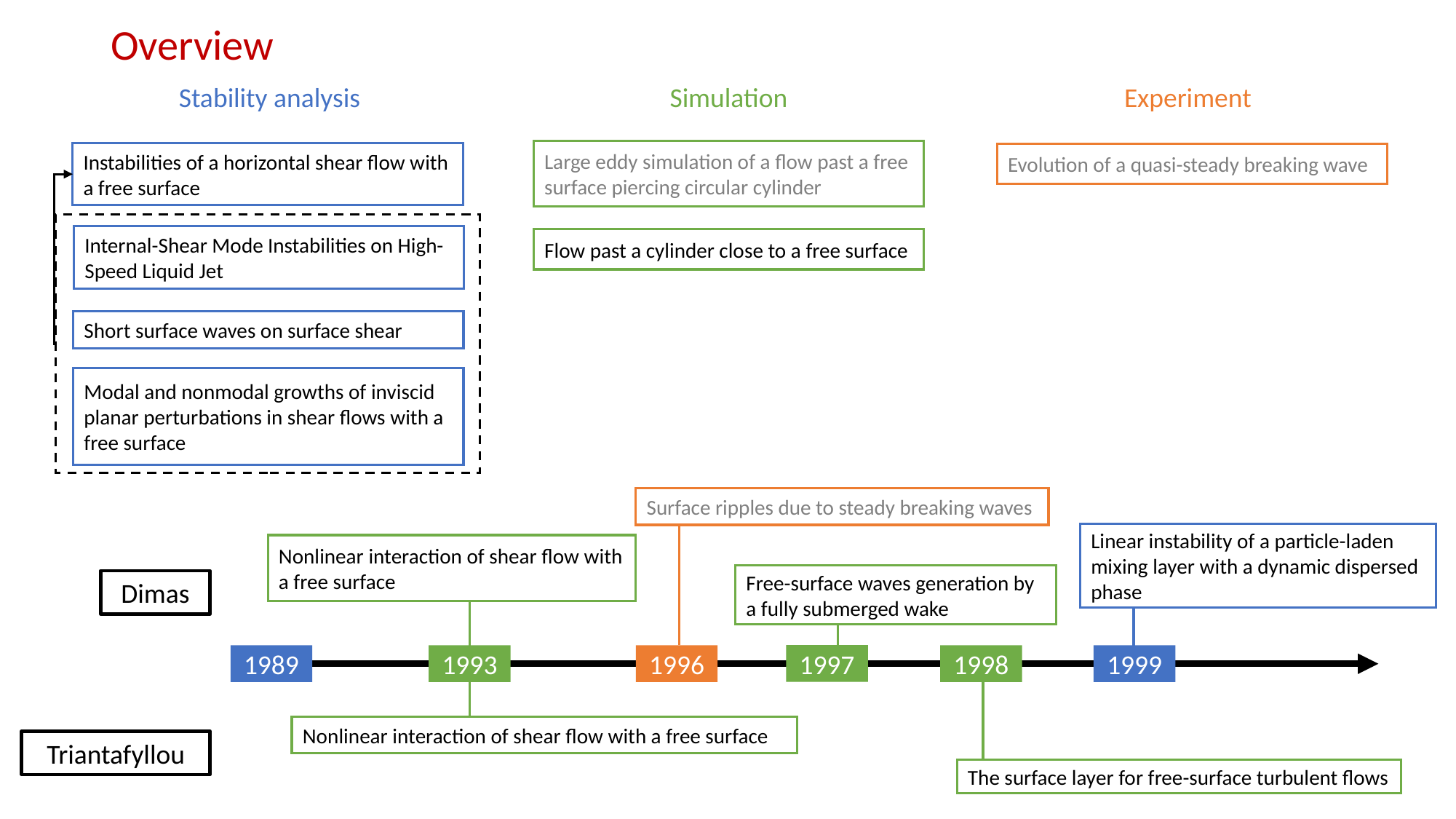

# Overview
| Stability analysis | Simulation | Experiment |
| --- | --- | --- |
Large eddy simulation of a flow past a free surface piercing circular cylinder
Instabilities of a horizontal shear flow with a free surface
Evolution of a quasi-steady breaking wave

Internal-Shear Mode Instabilities on High-Speed Liquid Jet
Flow past a cylinder close to a free surface
Short surface waves on surface shear
Modal and nonmodal growths of inviscid planar perturbations in shear flows with a free surface
Surface ripples due to steady breaking waves
Linear instability of a particle-laden mixing layer with a dynamic dispersed phase
Nonlinear interaction of shear flow with a free surface
Free-surface waves generation by a fully submerged wake
Dimas
1997
1989
1993
1996
1998
1999
Nonlinear interaction of shear flow with a free surface
Triantafyllou
The surface layer for free-surface turbulent flows